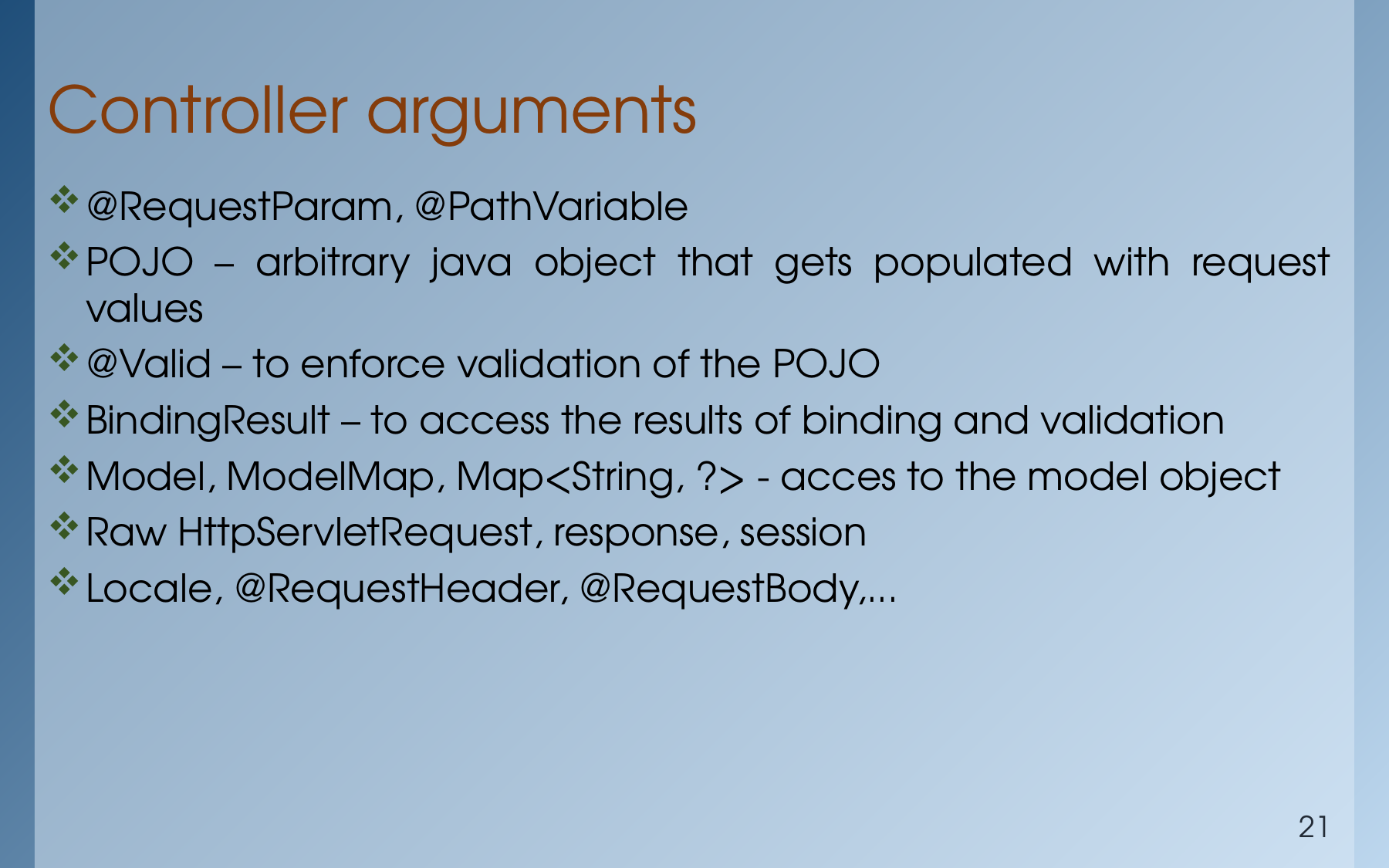

# Controller arguments
@RequestParam, @PathVariable
POJO – arbitrary java object that gets populated with request values
@Valid – to enforce validation of the POJO
BindingResult – to access the results of binding and validation
Model, ModelMap, Map<String, ?> - acces to the model object
Raw HttpServletRequest, response, session
Locale, @RequestHeader, @RequestBody,...
21